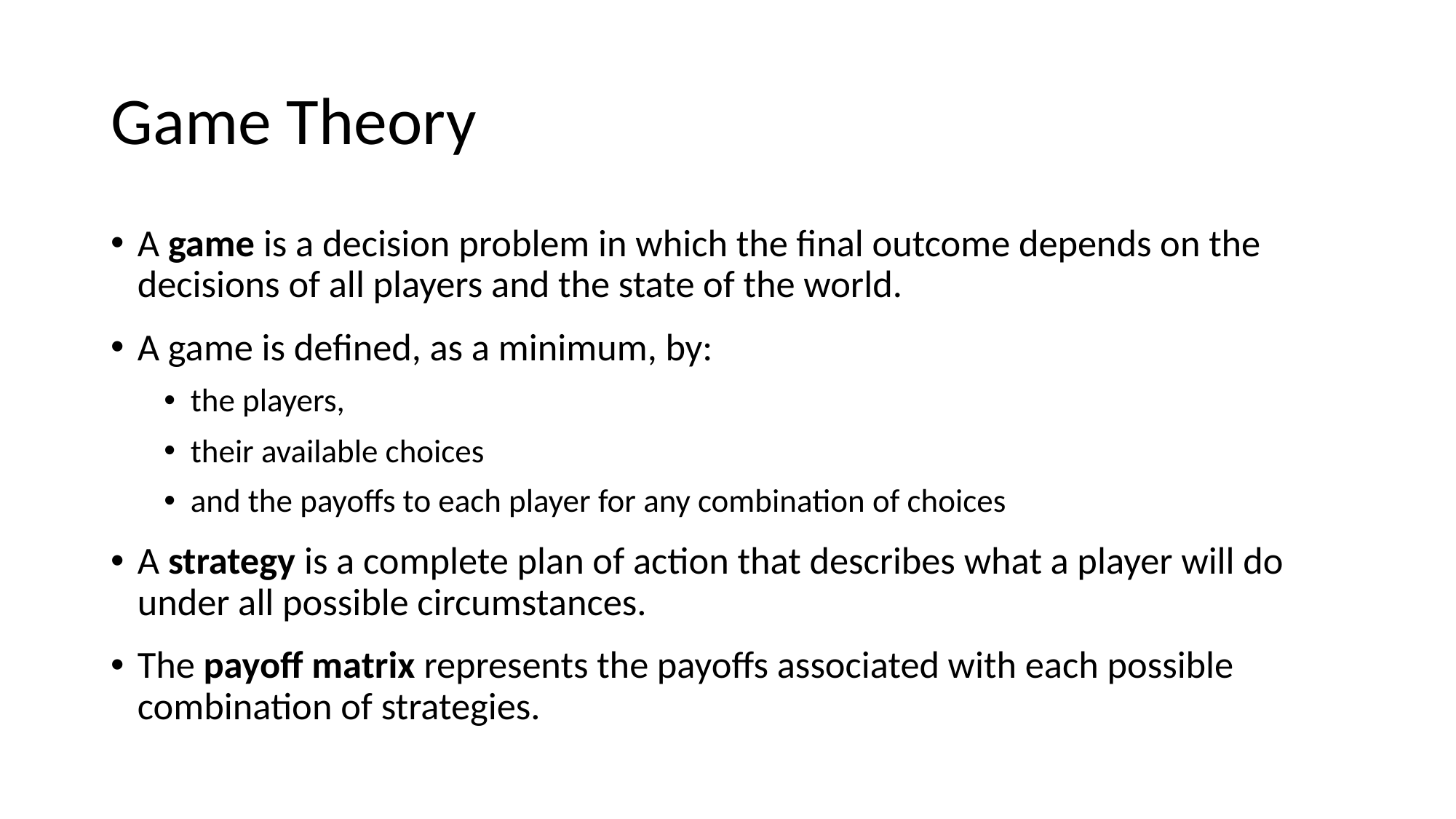

# Game Theory
A game is a decision problem in which the final outcome depends on the decisions of all players and the state of the world.
A game is defined, as a minimum, by:
the players,
their available choices
and the payoffs to each player for any combination of choices
A strategy is a complete plan of action that describes what a player will do under all possible circumstances.
The payoff matrix represents the payoffs associated with each possible combination of strategies.